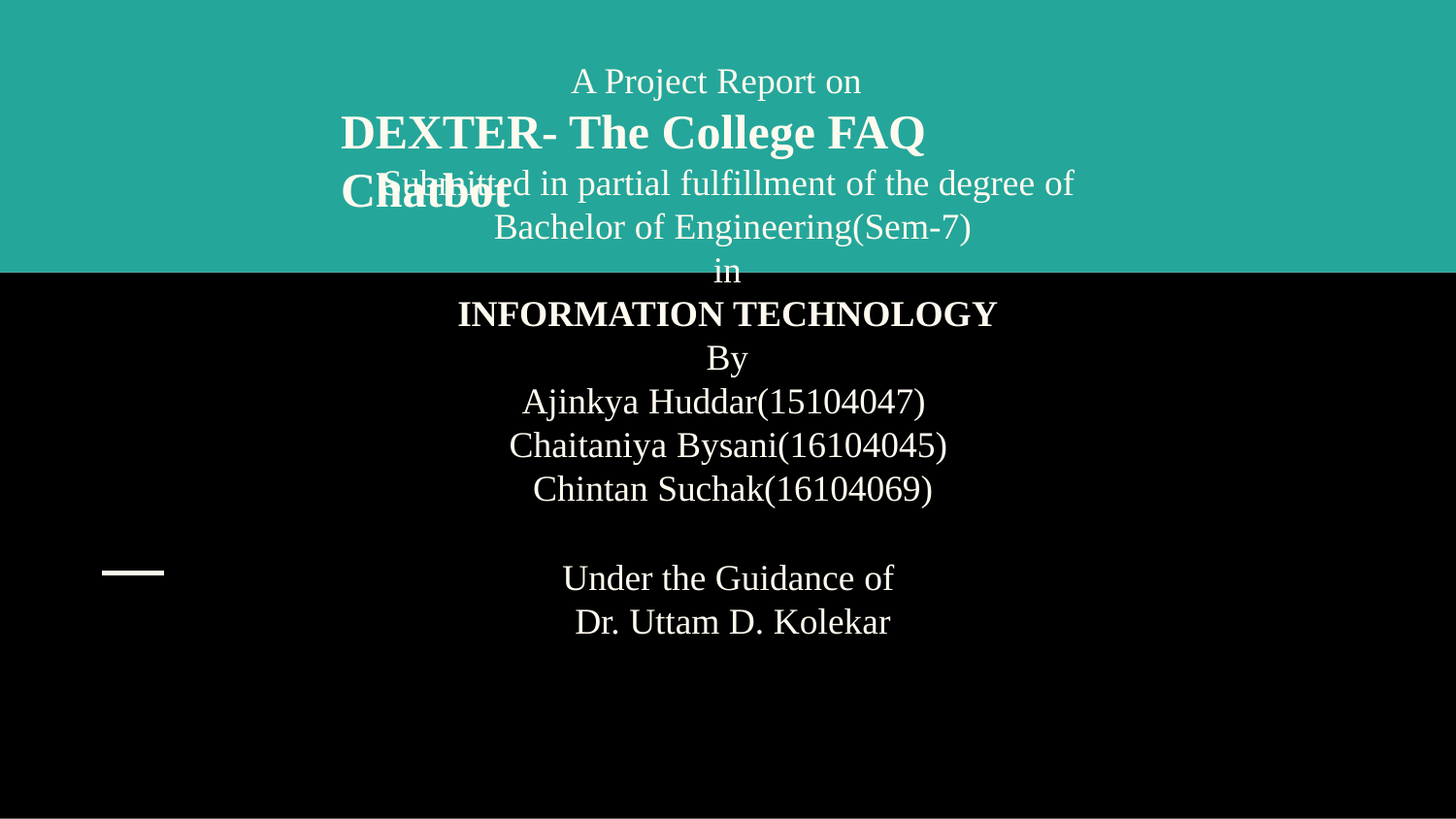

# A Project Report on
DEXTER- The College FAQ Chatbot
Submitted in partial fulfillment of the degree of  Bachelor of Engineering(Sem-7)
in
INFORMATION TECHNOLOGY
By
Ajinkya Huddar(15104047)  Chaitaniya Bysani(16104045)  Chintan Suchak(16104069)

Under the Guidance of  Dr. Uttam D. Kolekar